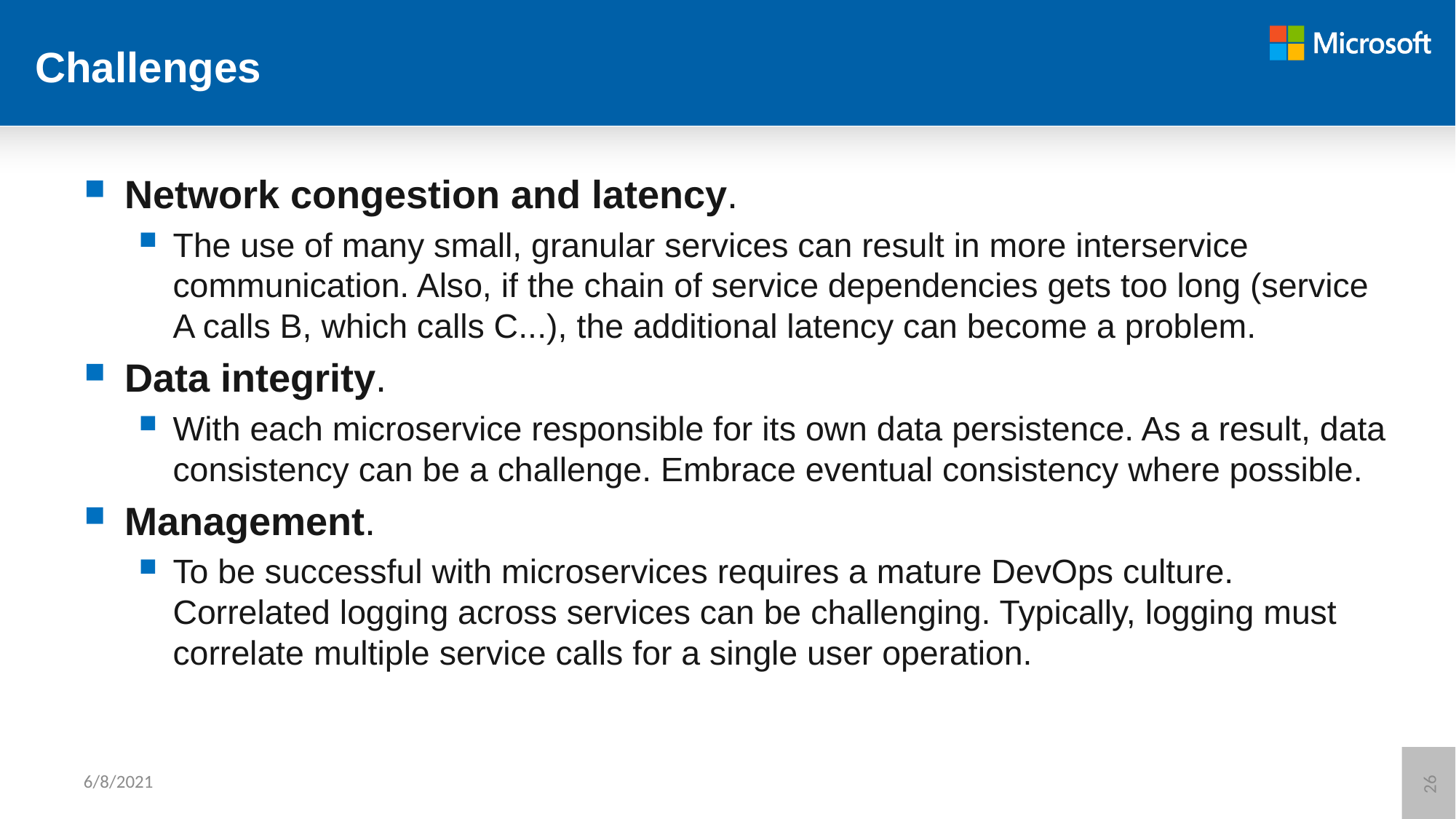

# Challenges
Network congestion and latency.
The use of many small, granular services can result in more interservice communication. Also, if the chain of service dependencies gets too long (service A calls B, which calls C...), the additional latency can become a problem.
Data integrity.
With each microservice responsible for its own data persistence. As a result, data consistency can be a challenge. Embrace eventual consistency where possible.
Management.
To be successful with microservices requires a mature DevOps culture. Correlated logging across services can be challenging. Typically, logging must correlate multiple service calls for a single user operation.
6/8/2021